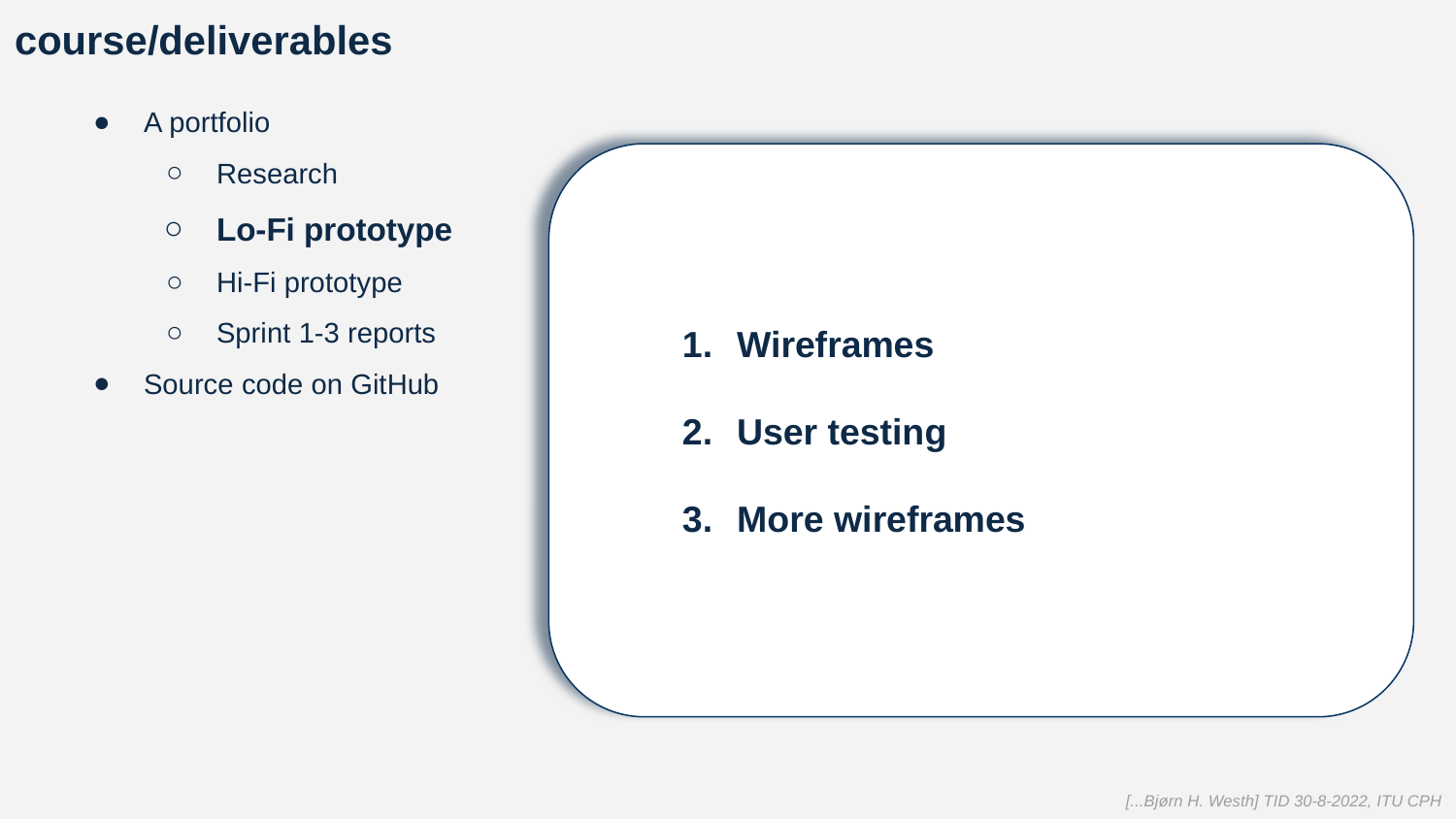

course/deliverables
A portfolio
Research
Lo-Fi prototype
Hi-Fi prototype
Sprint 1-3 reports
Source code on GitHub

Wireframes
User testing
More wireframes
Wireframes
User testing
More wireframes
[...Bjørn H. Westh] TID 30-8-2022, ITU CPH